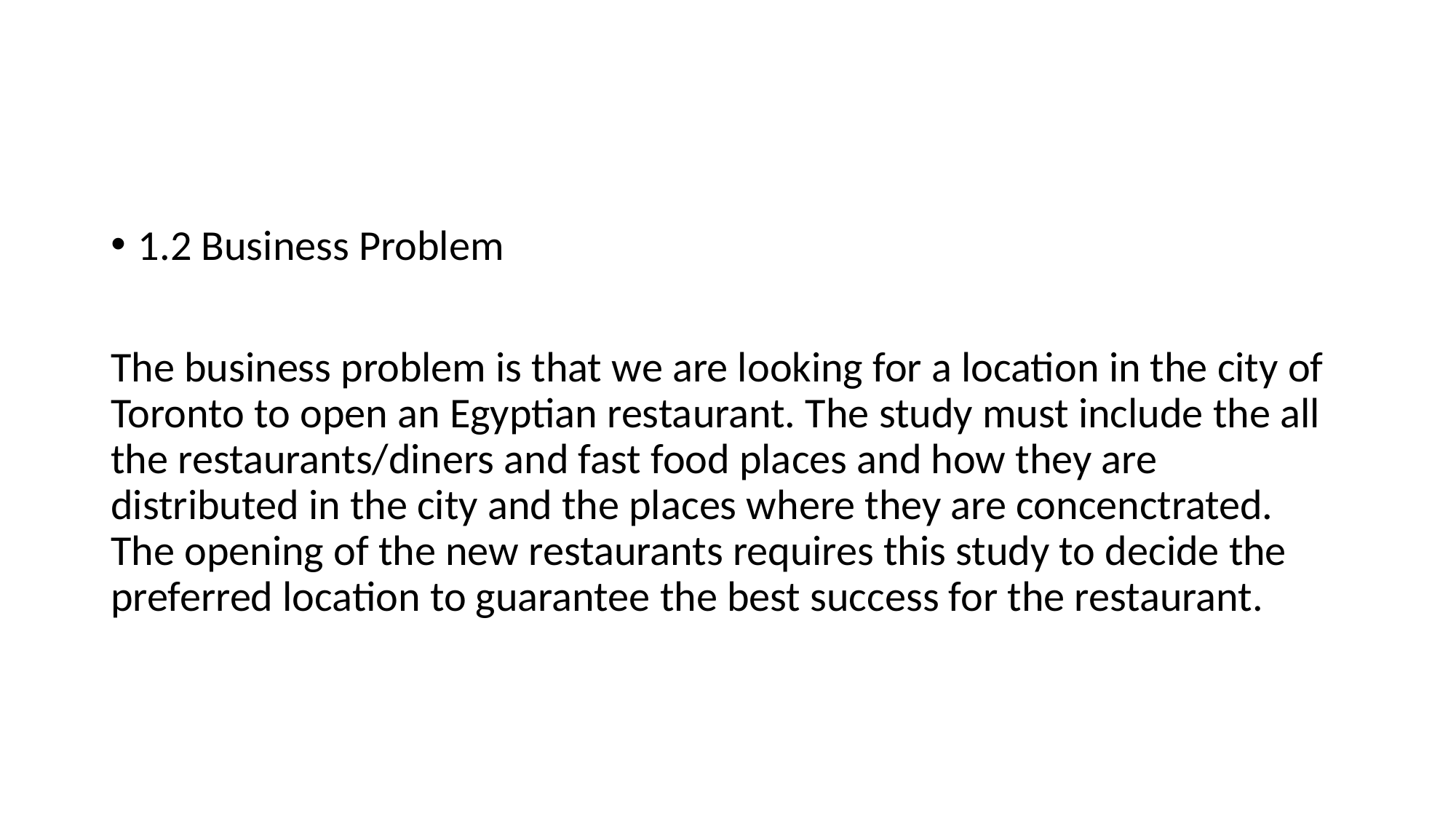

1.2 Business Problem

The business problem is that we are looking for a location in the city of Toronto to open an Egyptian restaurant. The study must include the all the restaurants/diners and fast food places and how they are distributed in the city and the places where they are concenctrated. The opening of the new restaurants requires this study to decide the preferred location to guarantee the best success for the restaurant.